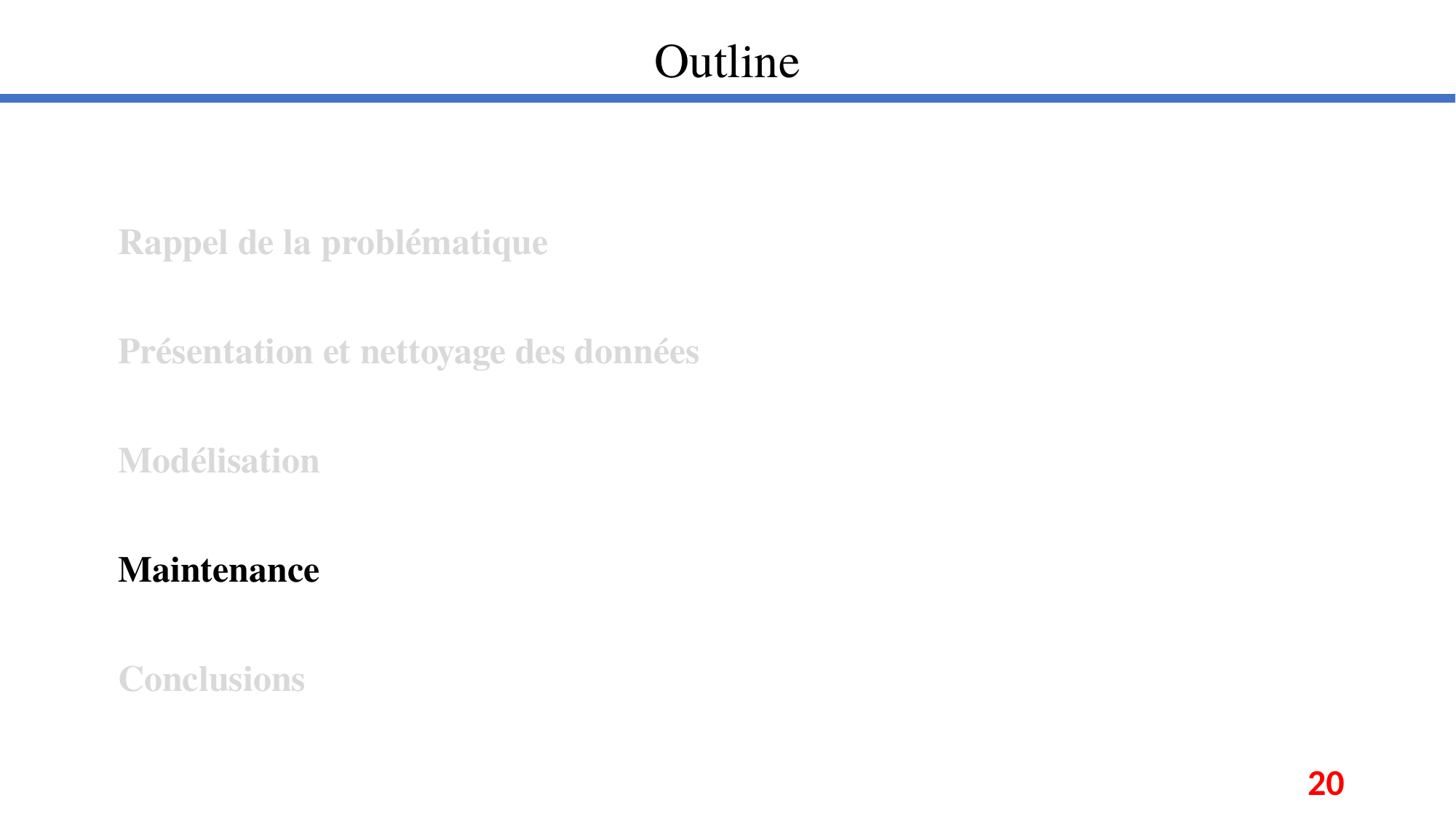

Outline
Rappel de la problématique
Présentation et nettoyage des données
Modélisation
Maintenance
Conclusions
20